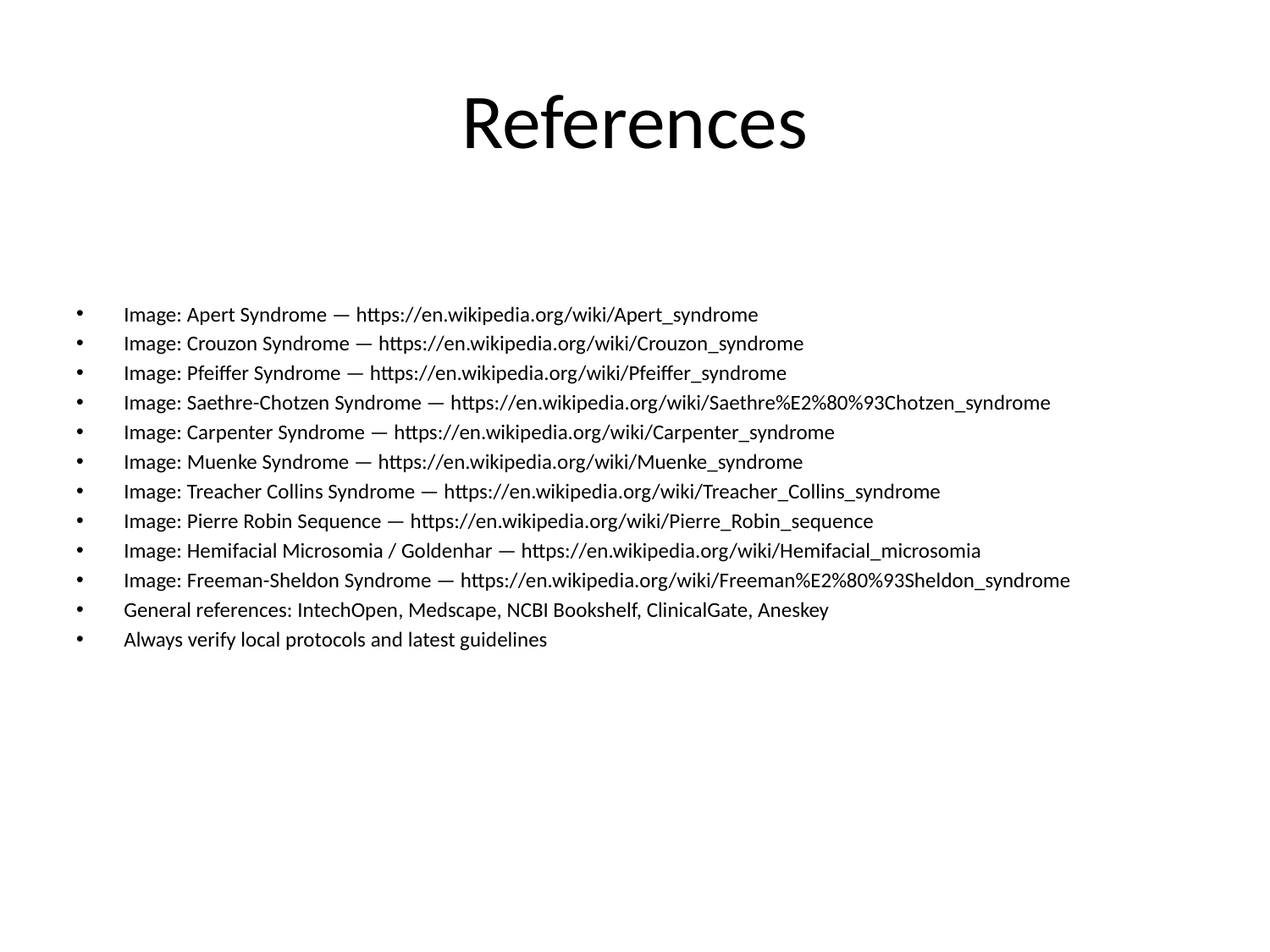

# References

Image: Apert Syndrome — https://en.wikipedia.org/wiki/Apert_syndrome
Image: Crouzon Syndrome — https://en.wikipedia.org/wiki/Crouzon_syndrome
Image: Pfeiffer Syndrome — https://en.wikipedia.org/wiki/Pfeiffer_syndrome
Image: Saethre-Chotzen Syndrome — https://en.wikipedia.org/wiki/Saethre%E2%80%93Chotzen_syndrome
Image: Carpenter Syndrome — https://en.wikipedia.org/wiki/Carpenter_syndrome
Image: Muenke Syndrome — https://en.wikipedia.org/wiki/Muenke_syndrome
Image: Treacher Collins Syndrome — https://en.wikipedia.org/wiki/Treacher_Collins_syndrome
Image: Pierre Robin Sequence — https://en.wikipedia.org/wiki/Pierre_Robin_sequence
Image: Hemifacial Microsomia / Goldenhar — https://en.wikipedia.org/wiki/Hemifacial_microsomia
Image: Freeman-Sheldon Syndrome — https://en.wikipedia.org/wiki/Freeman%E2%80%93Sheldon_syndrome
General references: IntechOpen, Medscape, NCBI Bookshelf, ClinicalGate, Aneskey
Always verify local protocols and latest guidelines